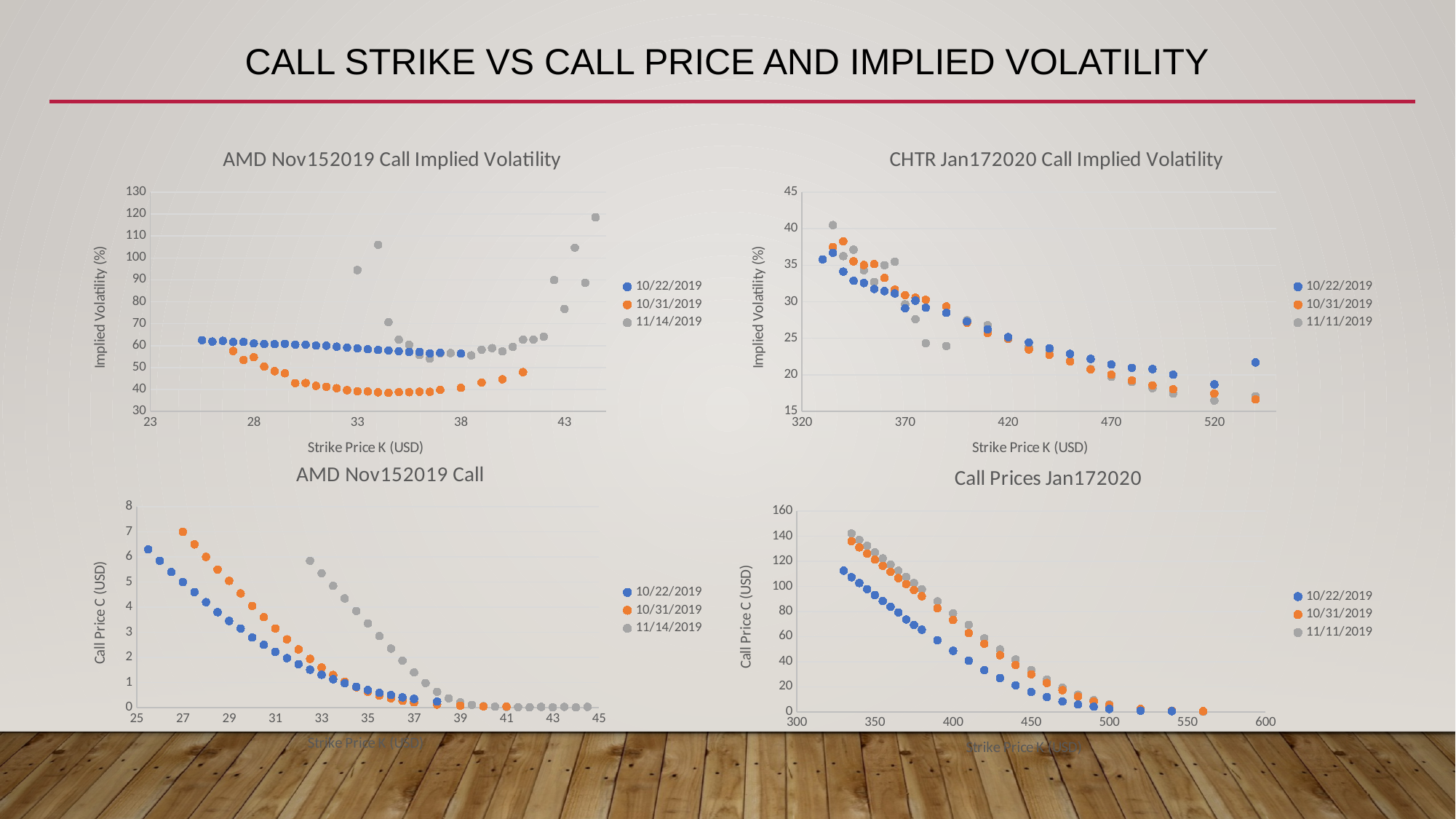

# Call Strike vs Call Price and Implied Volatility

### Chart: AMD Nov152019 Call Implied Volatility

| Category |  |  |  |
|---|---|---|---|

### Chart: CHTR Jan172020 Call Implied Volatility

| Category |  |  |  |
|---|---|---|---|

### Chart: AMD Nov152019 Call

| Category |  |  |  |
|---|---|---|---|

### Chart: Call Prices Jan172020

| Category |  |  |  |
|---|---|---|---|